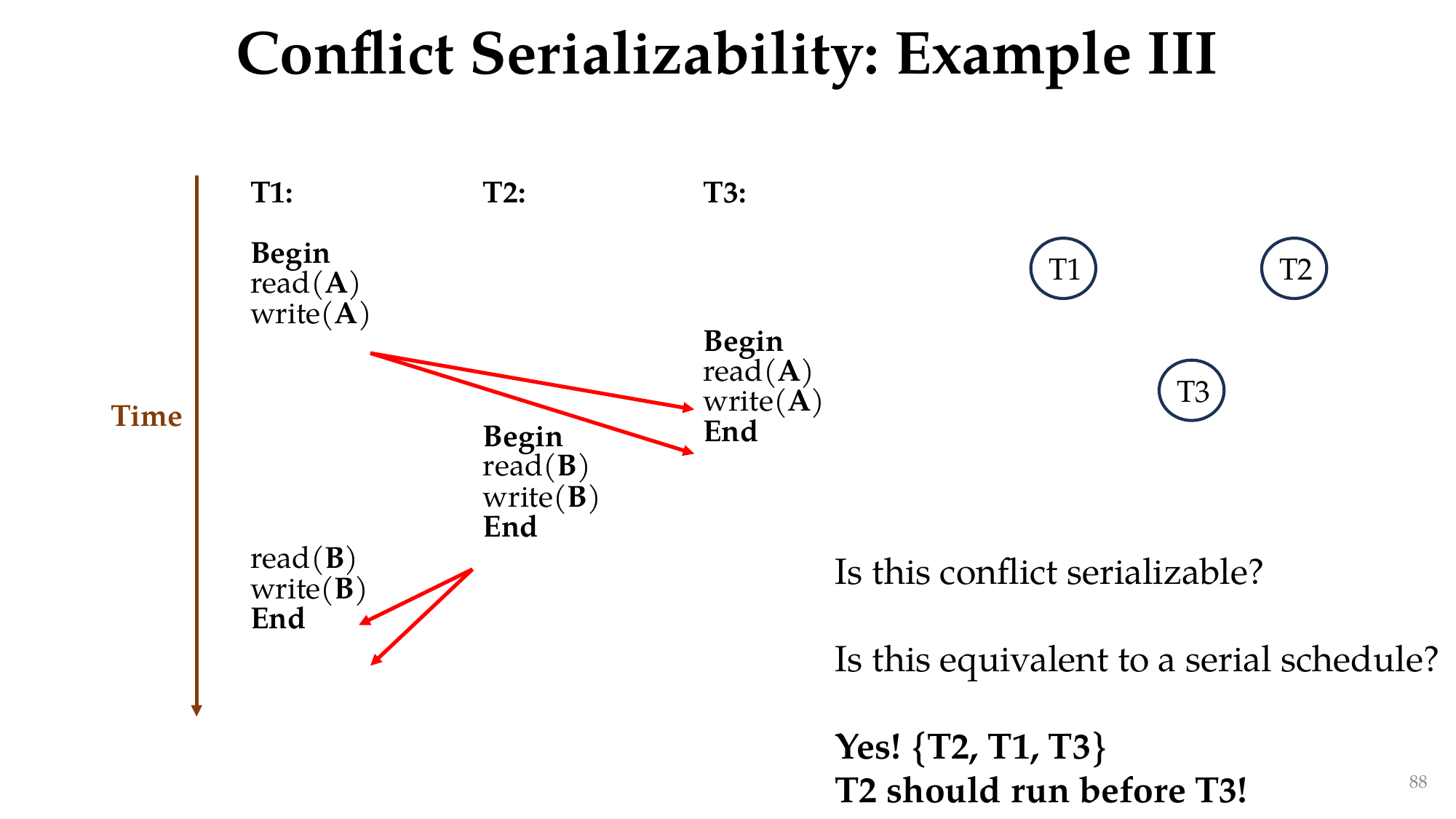

# Conflict Serializability: Example III
Time
| T1: Begin read(A) write(A) read(B) write(B) End | T2: Begin read(B) write(B) End | T3: Begin read(A) write(A) End |
| --- | --- | --- |

T1

T2

T3
Is this conflict serializable?

Is this equivalent to a serial schedule?

Yes! {T2, T1, T3}
T2 should run before T3!
88